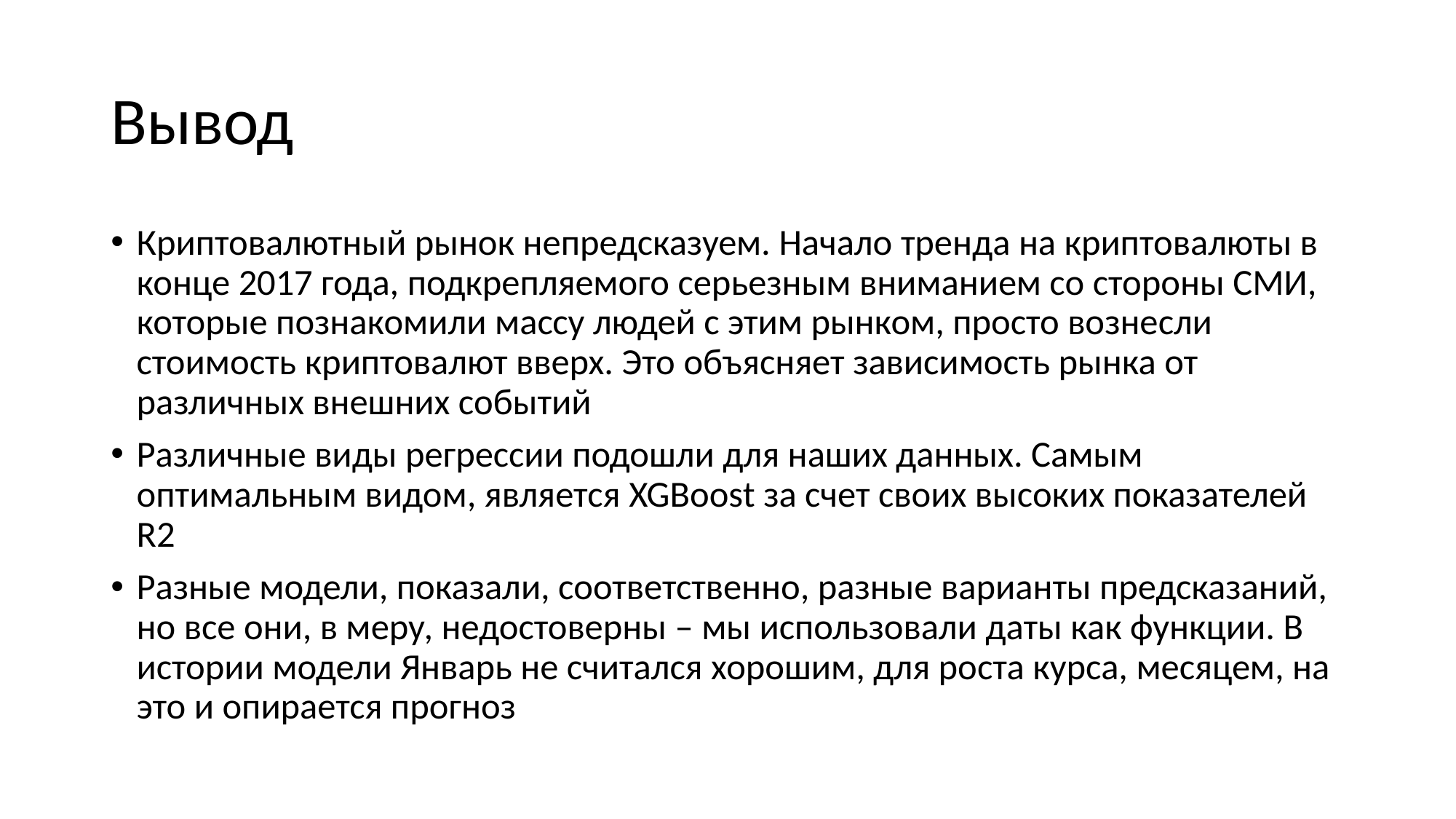

# Вывод
Криптовалютный рынок непредсказуем. Начало тренда на криптовалюты в конце 2017 года, подкрепляемого серьезным вниманием со стороны СМИ, которые познакомили массу людей с этим рынком, просто вознесли стоимость криптовалют вверх. Это объясняет зависимость рынка от различных внешних событий
Различные виды регрессии подошли для наших данных. Самым оптимальным видом, является XGBoost за счет своих высоких показателей R2
Разные модели, показали, соответственно, разные варианты предсказаний, но все они, в меру, недостоверны – мы использовали даты как функции. В истории модели Январь не считался хорошим, для роста курса, месяцем, на это и опирается прогноз